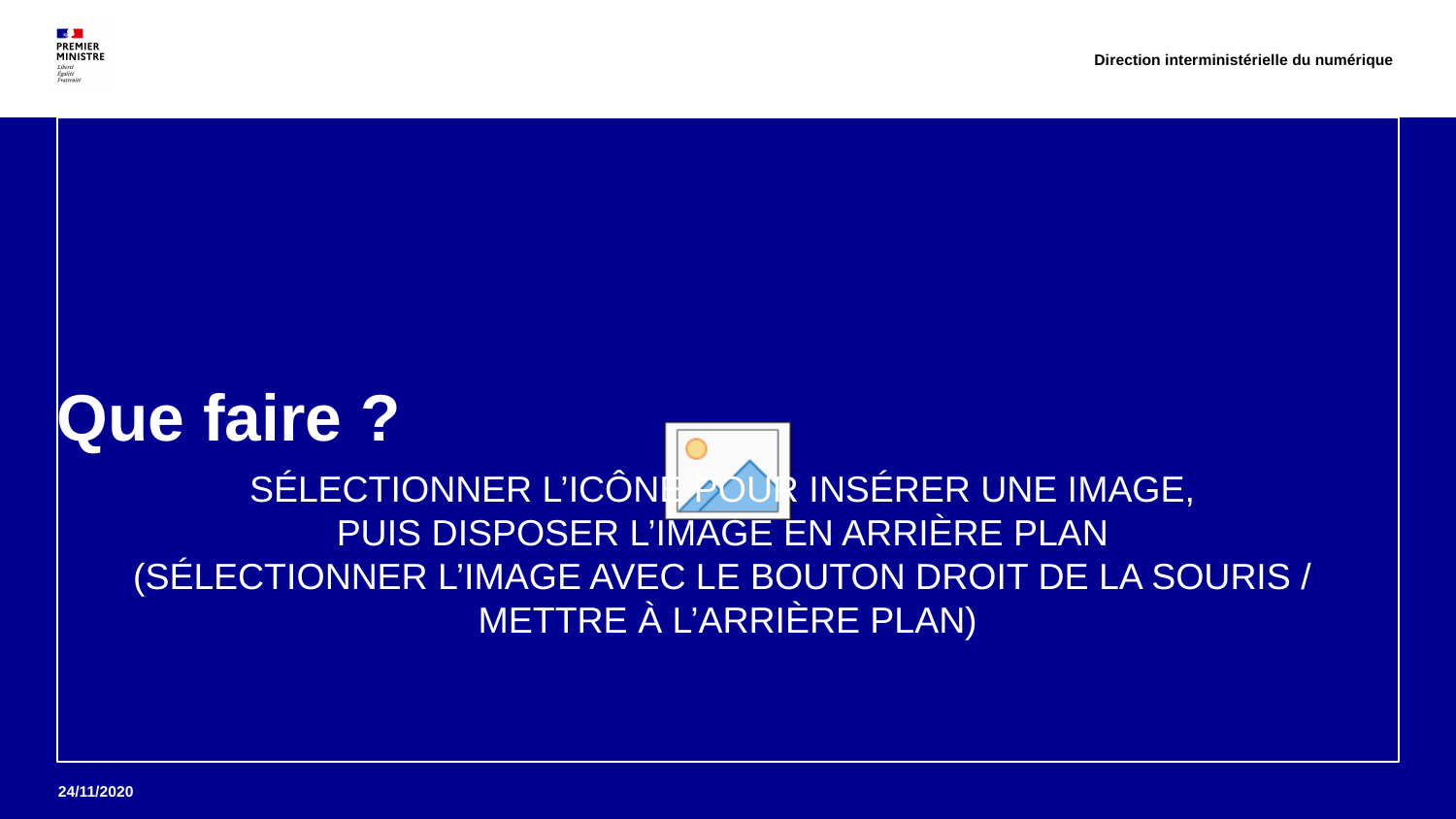

Direction interministérielle du numérique

# Que faire ?
14
24/11/2020